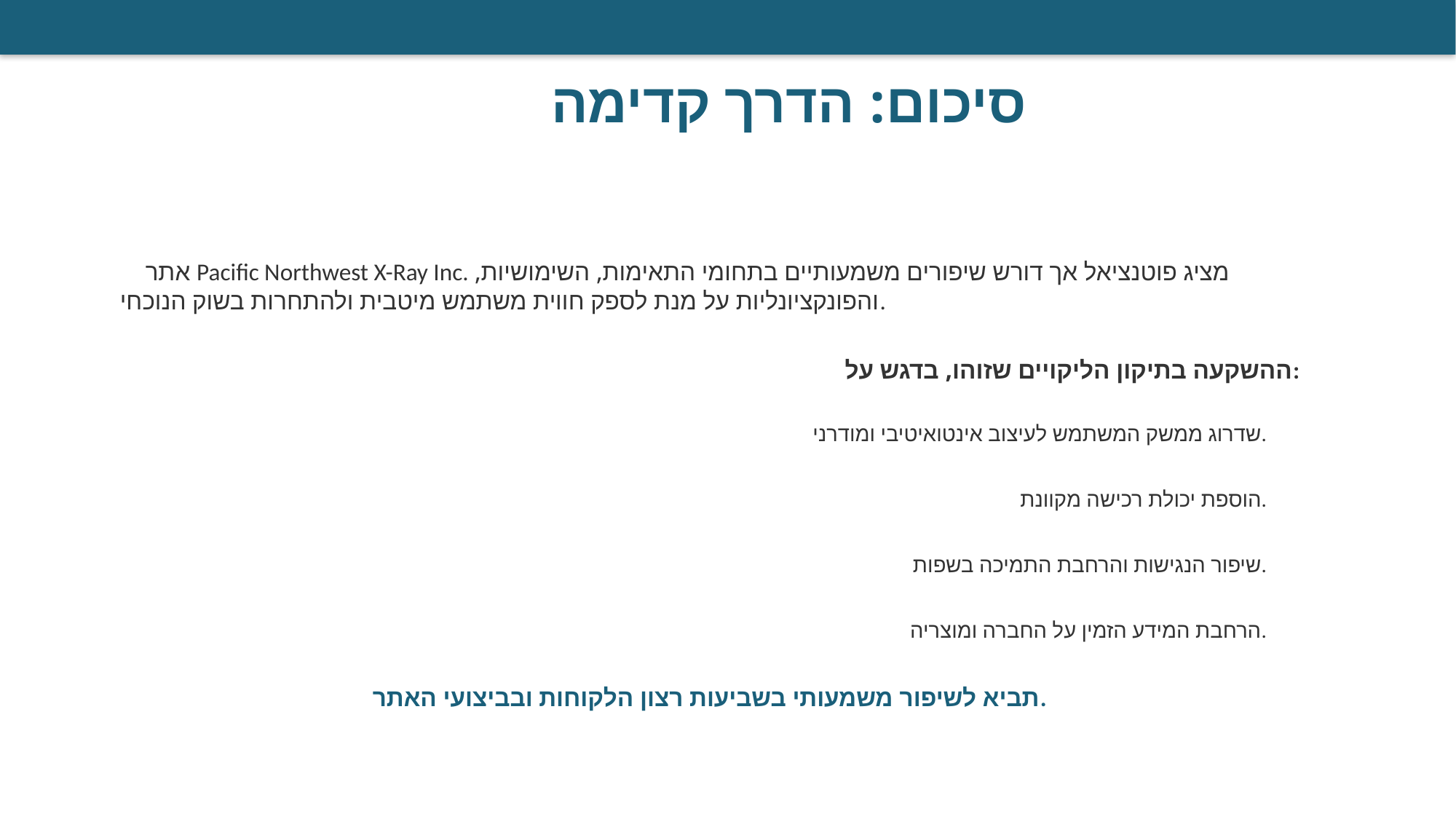

# סיכום: הדרך קדימה
    אתר Pacific Northwest X-Ray Inc. מציג פוטנציאל אך דורש שיפורים משמעותיים בתחומי התאימות, השימושיות, והפונקציונליות על מנת לספק חווית משתמש מיטבית ולהתחרות בשוק הנוכחי.
ההשקעה בתיקון הליקויים שזוהו, בדגש על:
שדרוג ממשק המשתמש לעיצוב אינטואיטיבי ומודרני.
הוספת יכולת רכישה מקוונת.
שיפור הנגישות והרחבת התמיכה בשפות.
הרחבת המידע הזמין על החברה ומוצריה.
תביא לשיפור משמעותי בשביעות רצון הלקוחות ובביצועי האתר.